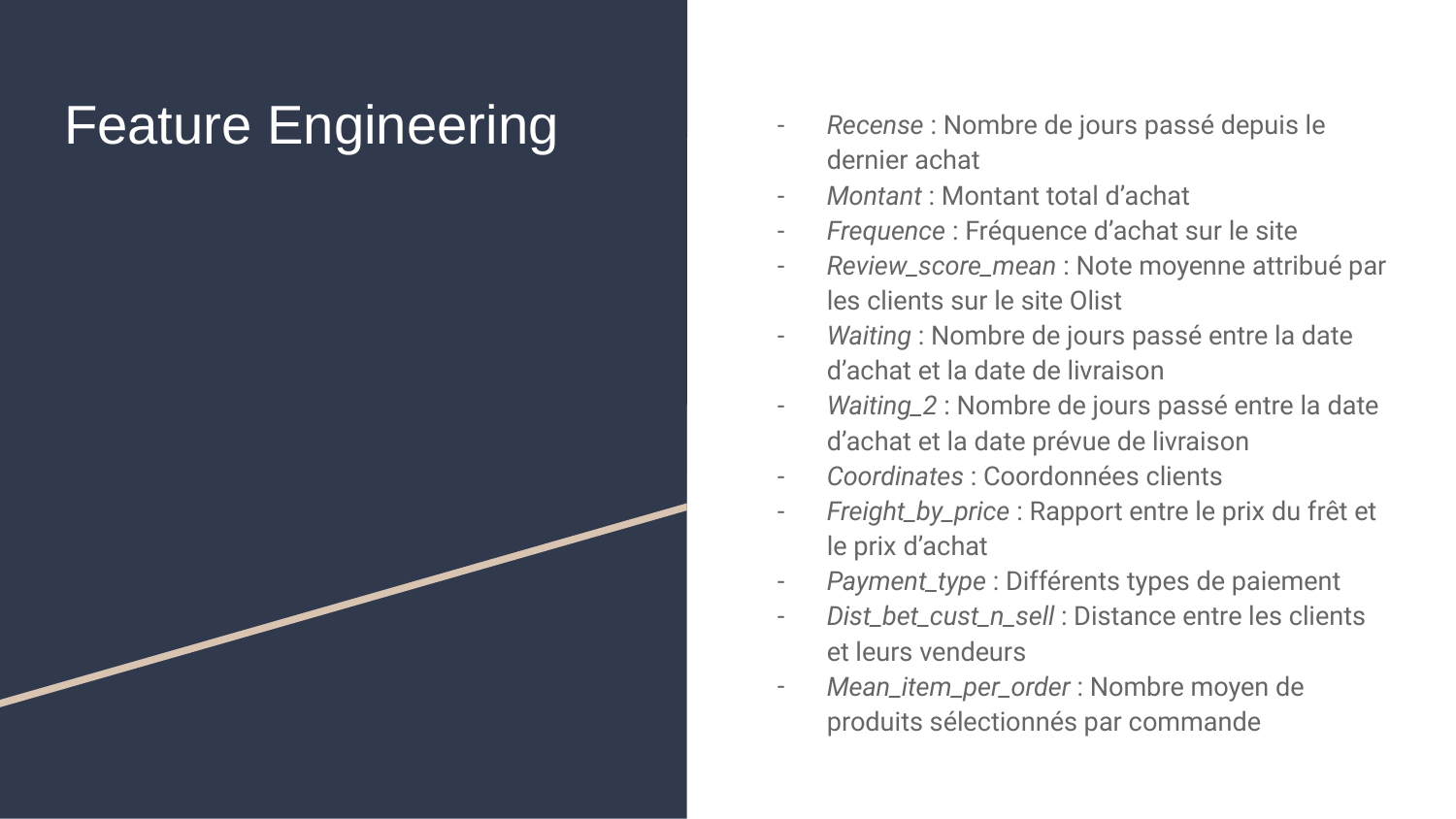

# Feature Engineering
Recense : Nombre de jours passé depuis le dernier achat
Montant : Montant total d’achat
Frequence : Fréquence d’achat sur le site
Review_score_mean : Note moyenne attribué par les clients sur le site Olist
Waiting : Nombre de jours passé entre la date d’achat et la date de livraison
Waiting_2 : Nombre de jours passé entre la date d’achat et la date prévue de livraison
Coordinates : Coordonnées clients
Freight_by_price : Rapport entre le prix du frêt et le prix d’achat
Payment_type : Différents types de paiement
Dist_bet_cust_n_sell : Distance entre les clients et leurs vendeurs
Mean_item_per_order : Nombre moyen de produits sélectionnés par commande